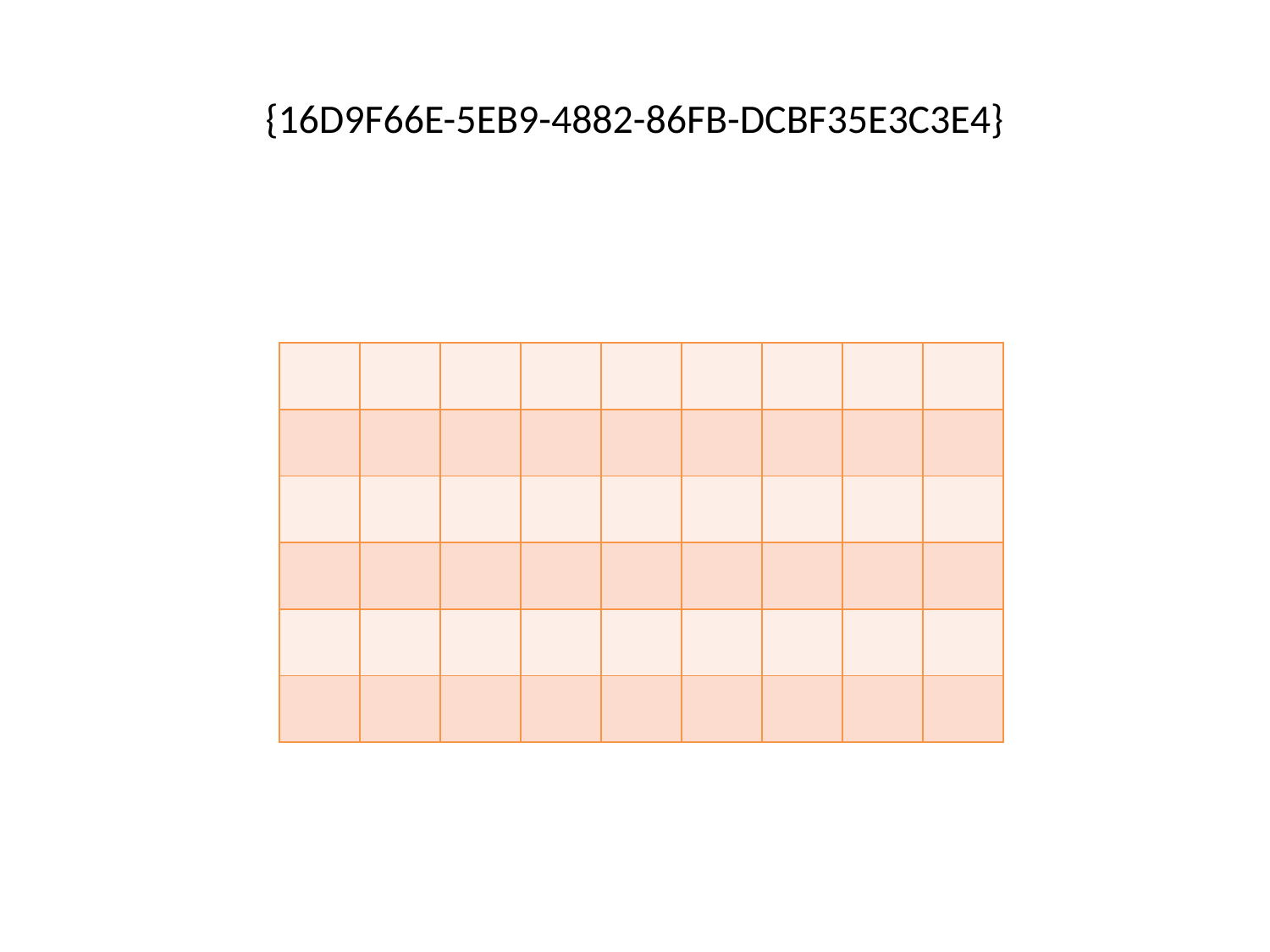

# {16D9F66E-5EB9-4882-86FB-DCBF35E3C3E4}
|  |  |  |  |  |  |  |  |  |
| --- | --- | --- | --- | --- | --- | --- | --- | --- |
|  |  |  |  |  |  |  |  |  |
|  |  |  |  |  |  |  |  |  |
|  |  |  |  |  |  |  |  |  |
|  |  |  |  |  |  |  |  |  |
|  |  |  |  |  |  |  |  |  |